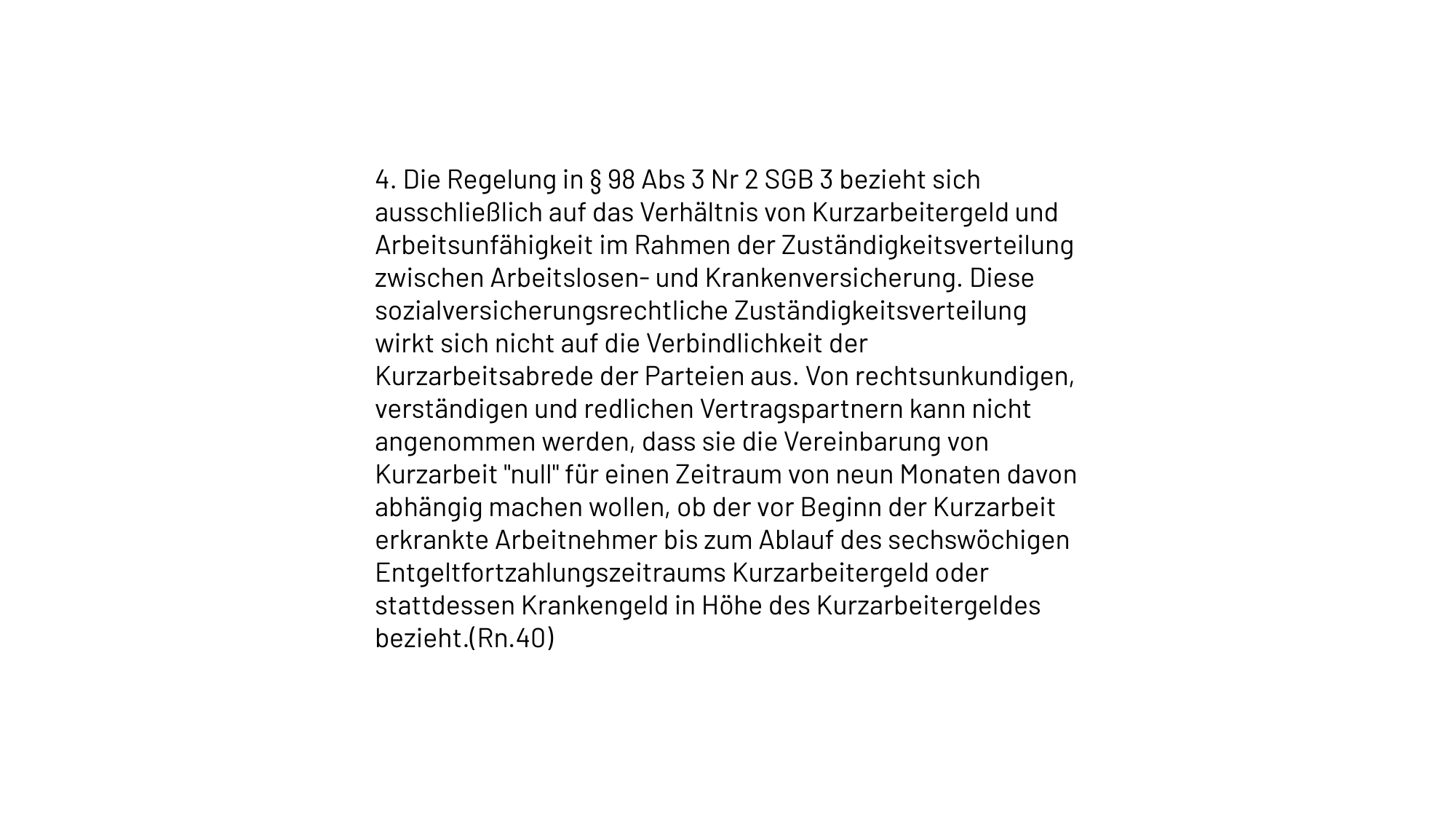

4. Die Regelung in § 98 Abs 3 Nr 2 SGB 3 bezieht sich ausschließlich auf das Verhältnis von Kurzarbeitergeld und Arbeitsunfähigkeit im Rahmen der Zuständigkeitsverteilung zwischen Arbeitslosen- und Krankenversicherung. Diese sozialversicherungsrechtliche Zuständigkeitsverteilung wirkt sich nicht auf die Verbindlichkeit der Kurzarbeitsabrede der Parteien aus. Von rechtsunkundigen, verständigen und redlichen Vertragspartnern kann nicht angenommen werden, dass sie die Vereinbarung von Kurzarbeit "null" für einen Zeitraum von neun Monaten davon abhängig machen wollen, ob der vor Beginn der Kurzarbeit erkrankte Arbeitnehmer bis zum Ablauf des sechswöchigen Entgeltfortzahlungszeitraums Kurzarbeitergeld oder stattdessen Krankengeld in Höhe des Kurzarbeitergeldes bezieht.(Rn.40)